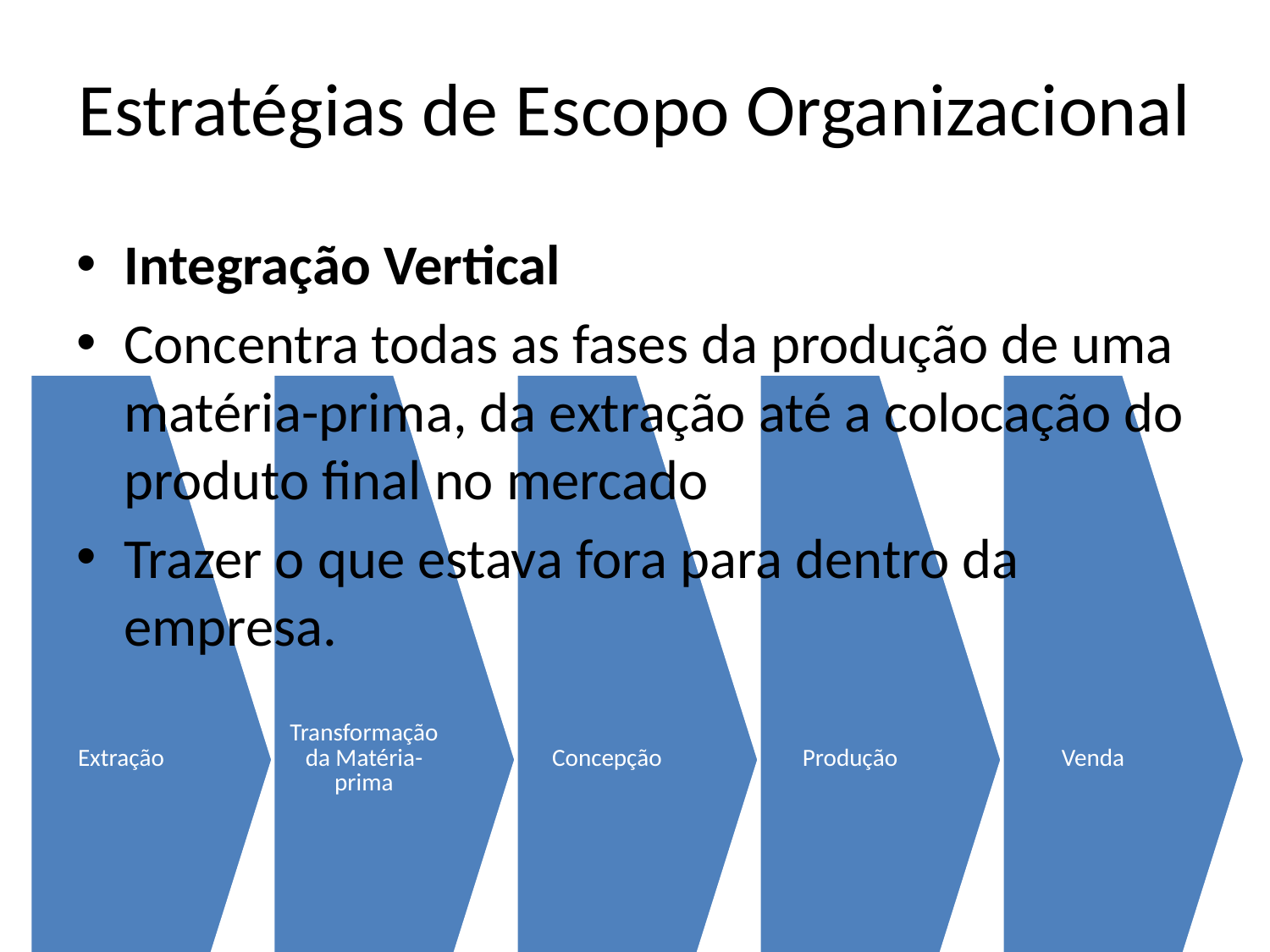

# Estratégias de Escopo Organizacional
Integração Vertical
Concentra todas as fases da produção de uma matéria-prima, da extração até a colocação do produto final no mercado
Trazer o que estava fora para dentro da empresa.
Extração
Transformação da Matéria-prima
Concepção
Produção
Venda